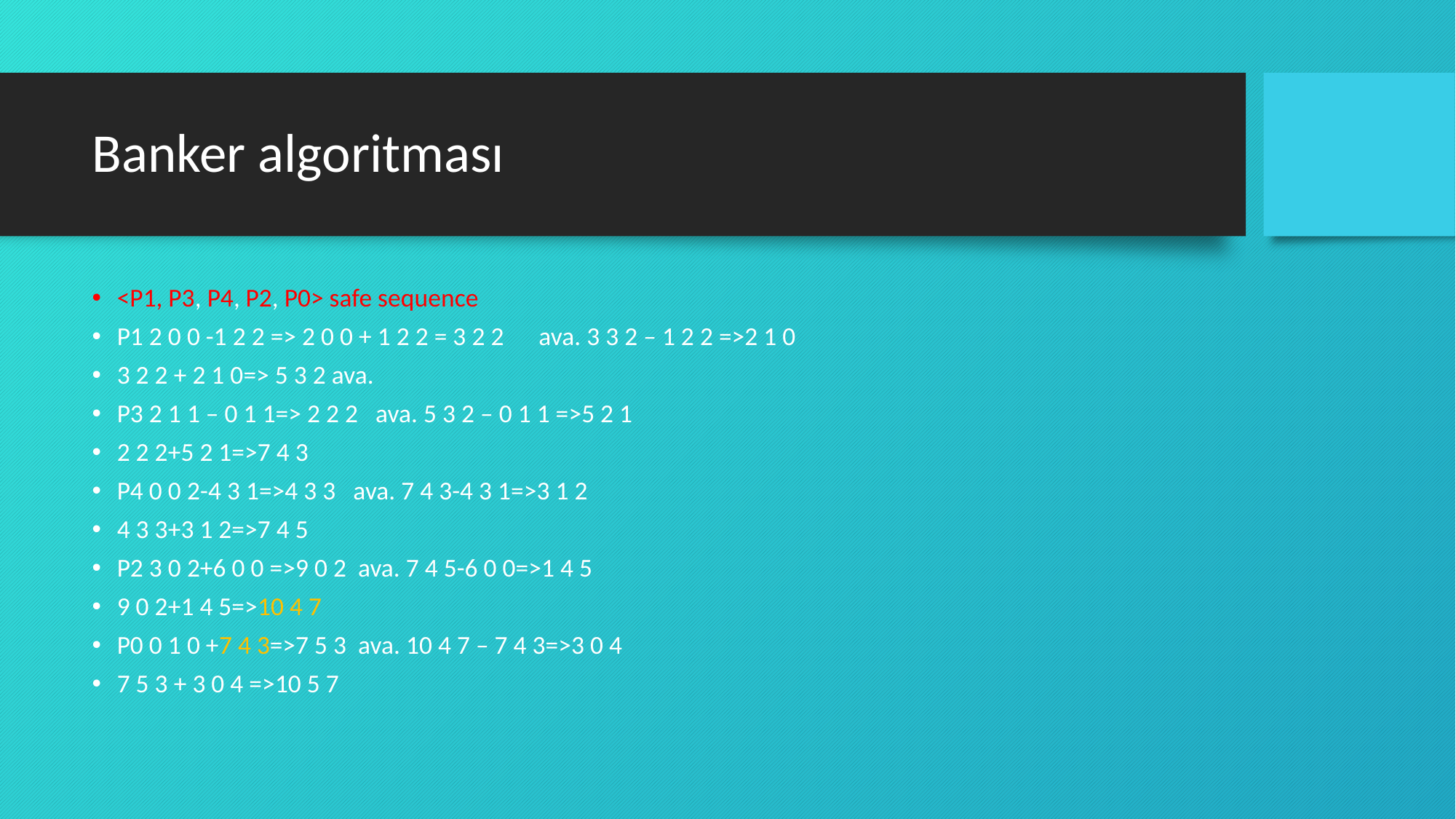

# Banker algoritması
<P1, P3, P4, P2, P0> safe sequence
P1 2 0 0 -1 2 2 => 2 0 0 + 1 2 2 = 3 2 2      ava. 3 3 2 – 1 2 2 =>2 1 0
3 2 2 + 2 1 0=> 5 3 2 ava.
P3 2 1 1 – 0 1 1=> 2 2 2   ava. 5 3 2 – 0 1 1 =>5 2 1
2 2 2+5 2 1=>7 4 3
P4 0 0 2-4 3 1=>4 3 3   ava. 7 4 3-4 3 1=>3 1 2
4 3 3+3 1 2=>7 4 5
P2 3 0 2+6 0 0 =>9 0 2  ava. 7 4 5-6 0 0=>1 4 5
9 0 2+1 4 5=>10 4 7
P0 0 1 0 +7 4 3=>7 5 3  ava. 10 4 7 – 7 4 3=>3 0 4
7 5 3 + 3 0 4 =>10 5 7